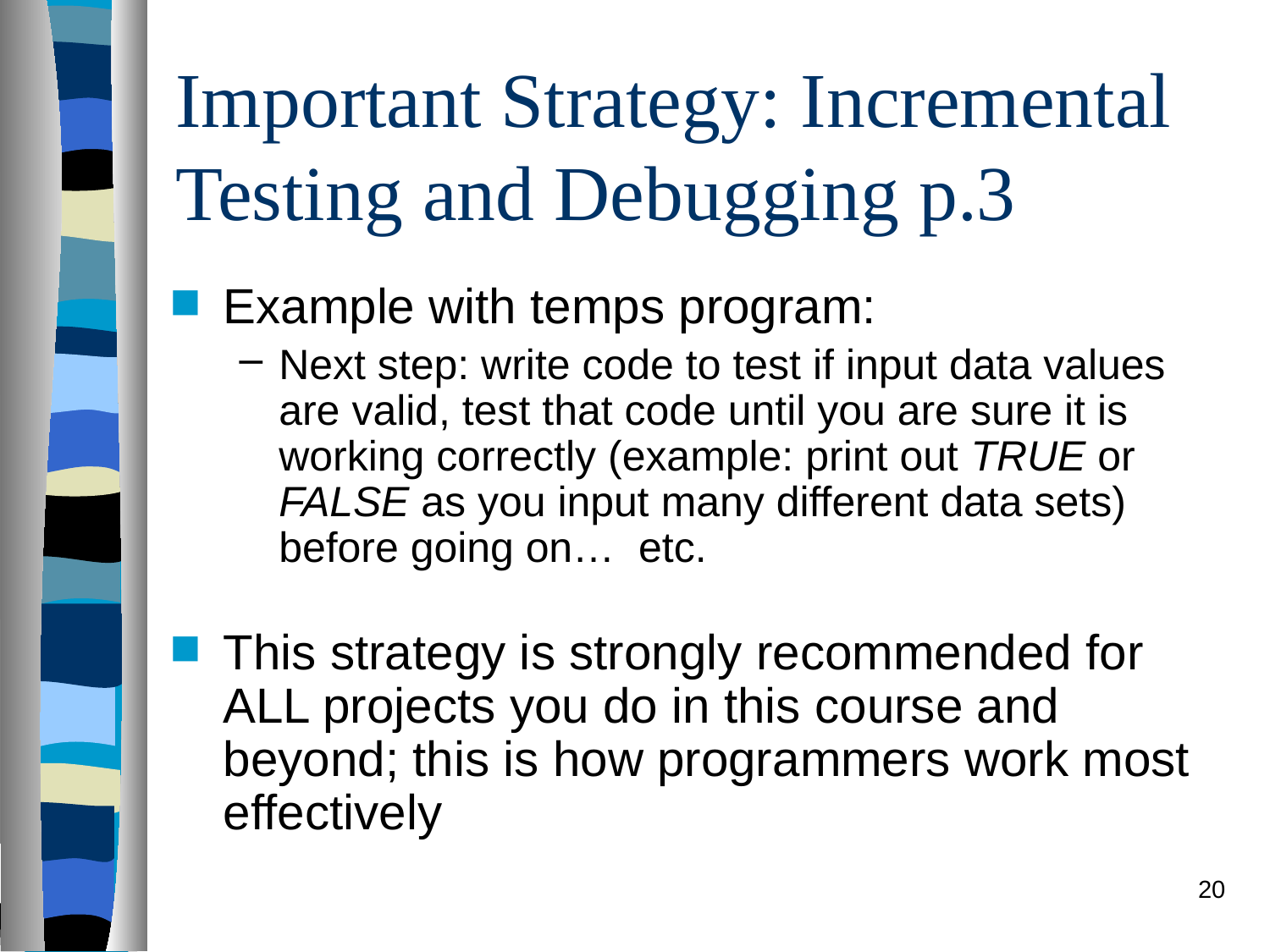

# Important Strategy: Incremental Testing and Debugging p.3
Example with temps program:
Next step: write code to test if input data values are valid, test that code until you are sure it is working correctly (example: print out TRUE or FALSE as you input many different data sets) before going on…  etc.
This strategy is strongly recommended for ALL projects you do in this course and beyond; this is how programmers work most effectively
20